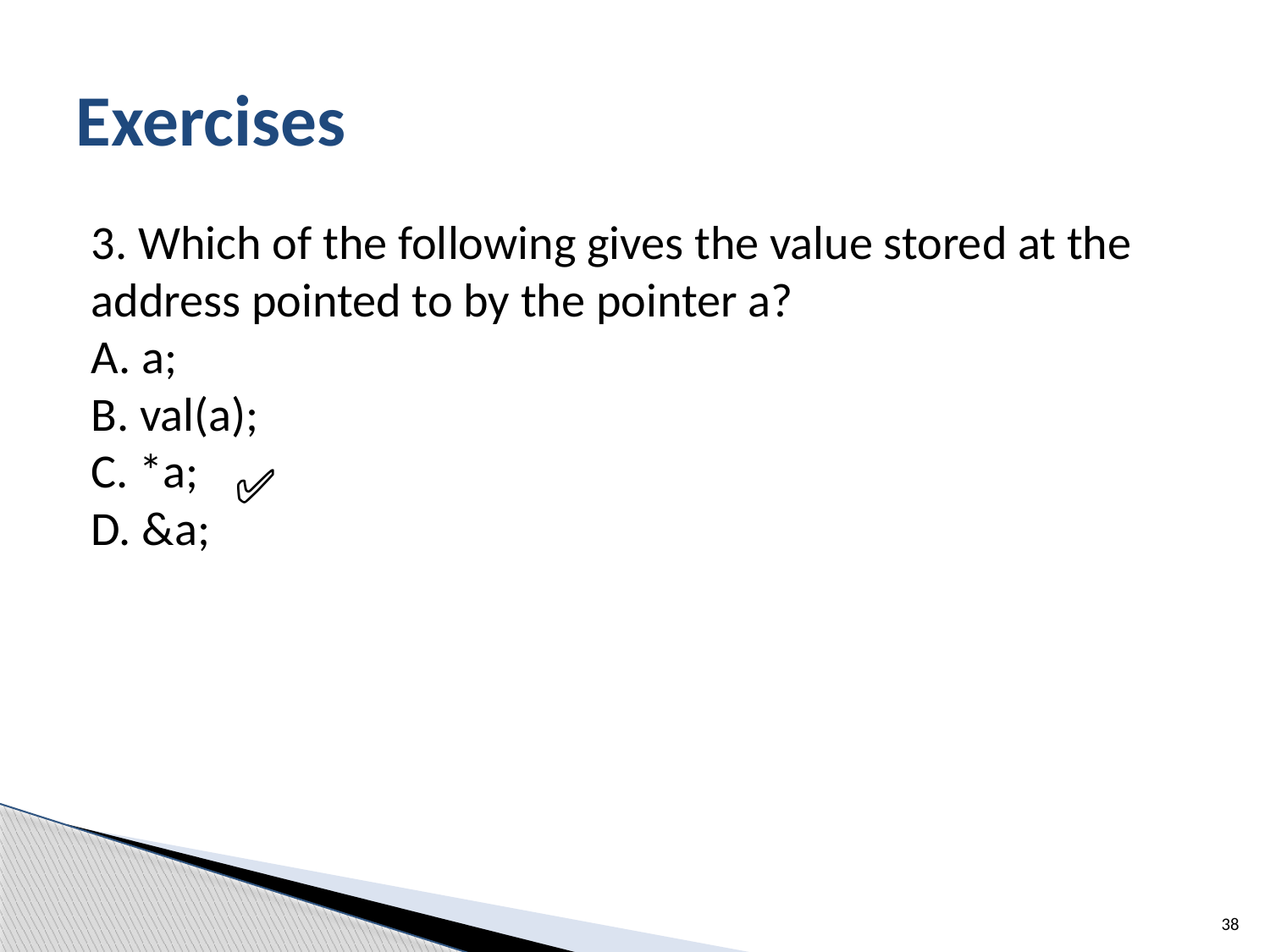

# Exercises
3. Which of the following gives the value stored at the address pointed to by the pointer a?
A. a;
B. val(a);
C. *a;
D. &a;
✅
38